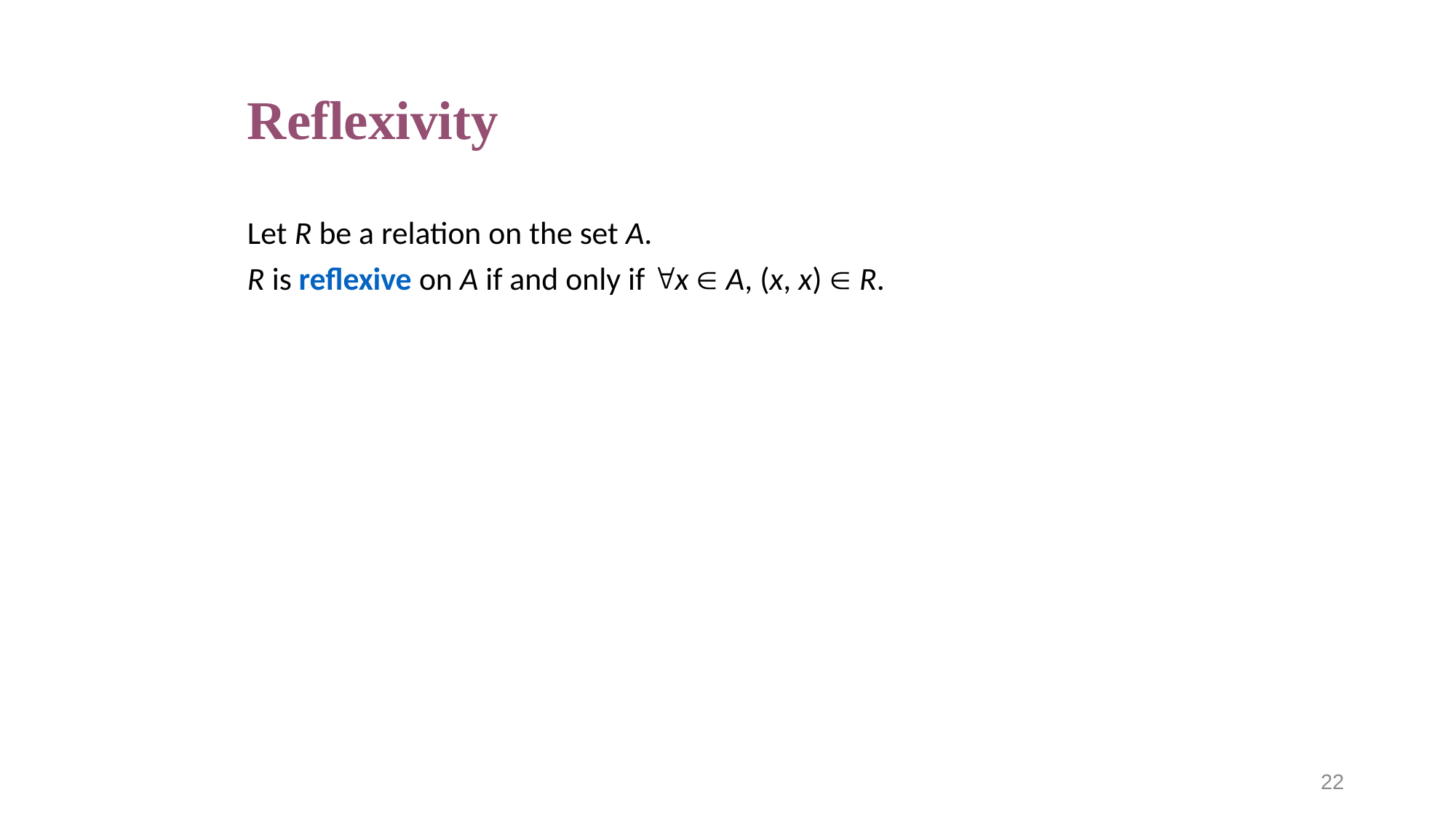

# Reflexivity
Let R be a relation on the set A.
R is reflexive on A if and only if ∀x ∈ A, (x, x) ∈ R.

22